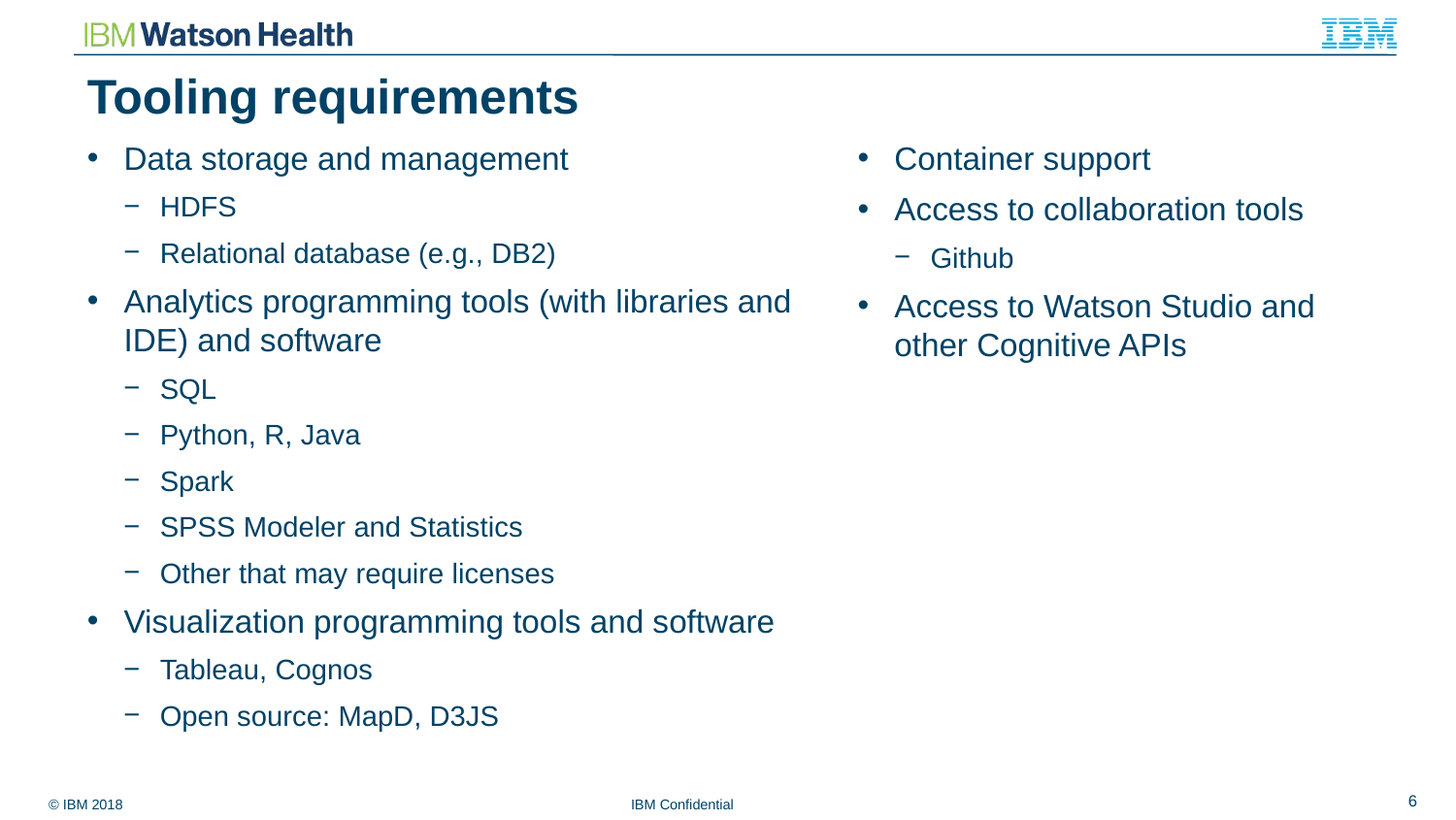

# Tooling requirements
Data storage and management
HDFS
Relational database (e.g., DB2)
Analytics programming tools (with libraries and IDE) and software
SQL
Python, R, Java
Spark
SPSS Modeler and Statistics
Other that may require licenses
Visualization programming tools and software
Tableau, Cognos
Open source: MapD, D3JS

Container support
Access to collaboration tools
Github
Access to Watson Studio and other Cognitive APIs